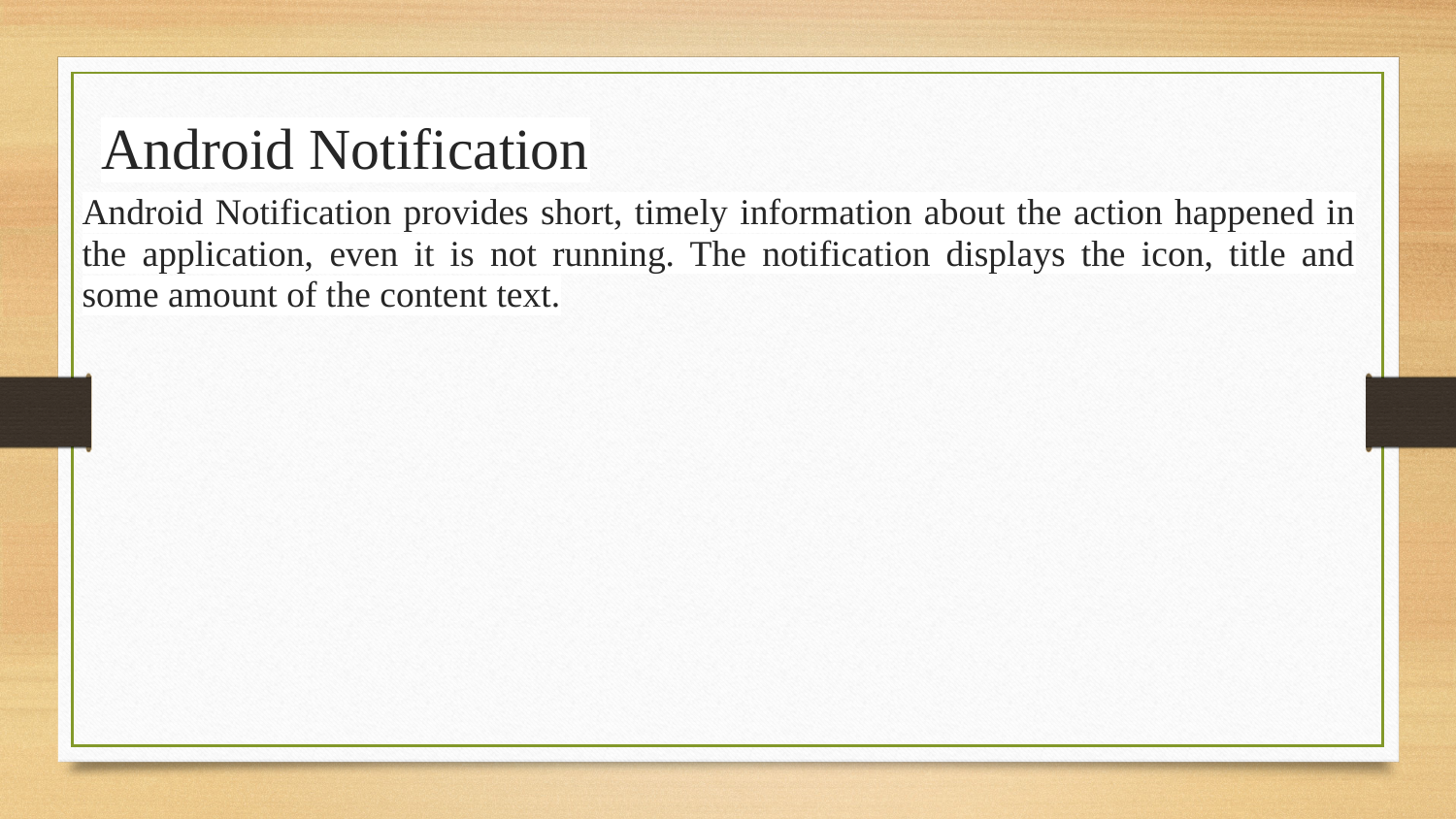

# Android Notification
Android Notification provides short, timely information about the action happened in the application, even it is not running. The notification displays the icon, title and some amount of the content text.